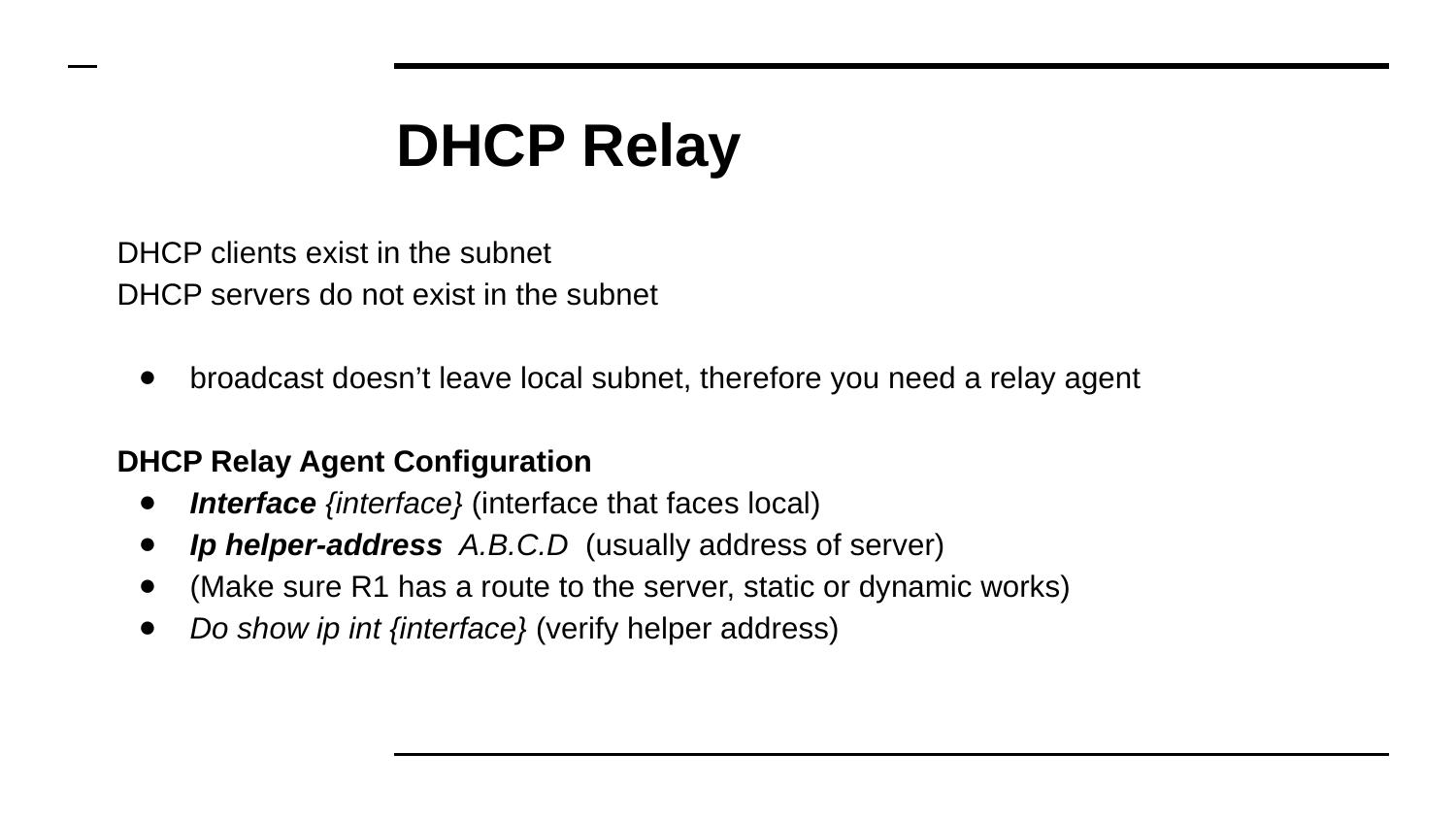

# DHCP Relay
DHCP clients exist in the subnet
DHCP servers do not exist in the subnet

broadcast doesn’t leave local subnet, therefore you need a relay agent

DHCP Relay Agent Configuration
Interface {interface} (interface that faces local)
Ip helper-address  A.B.C.D  (usually address of server)
(Make sure R1 has a route to the server, static or dynamic works)
Do show ip int {interface} (verify helper address)